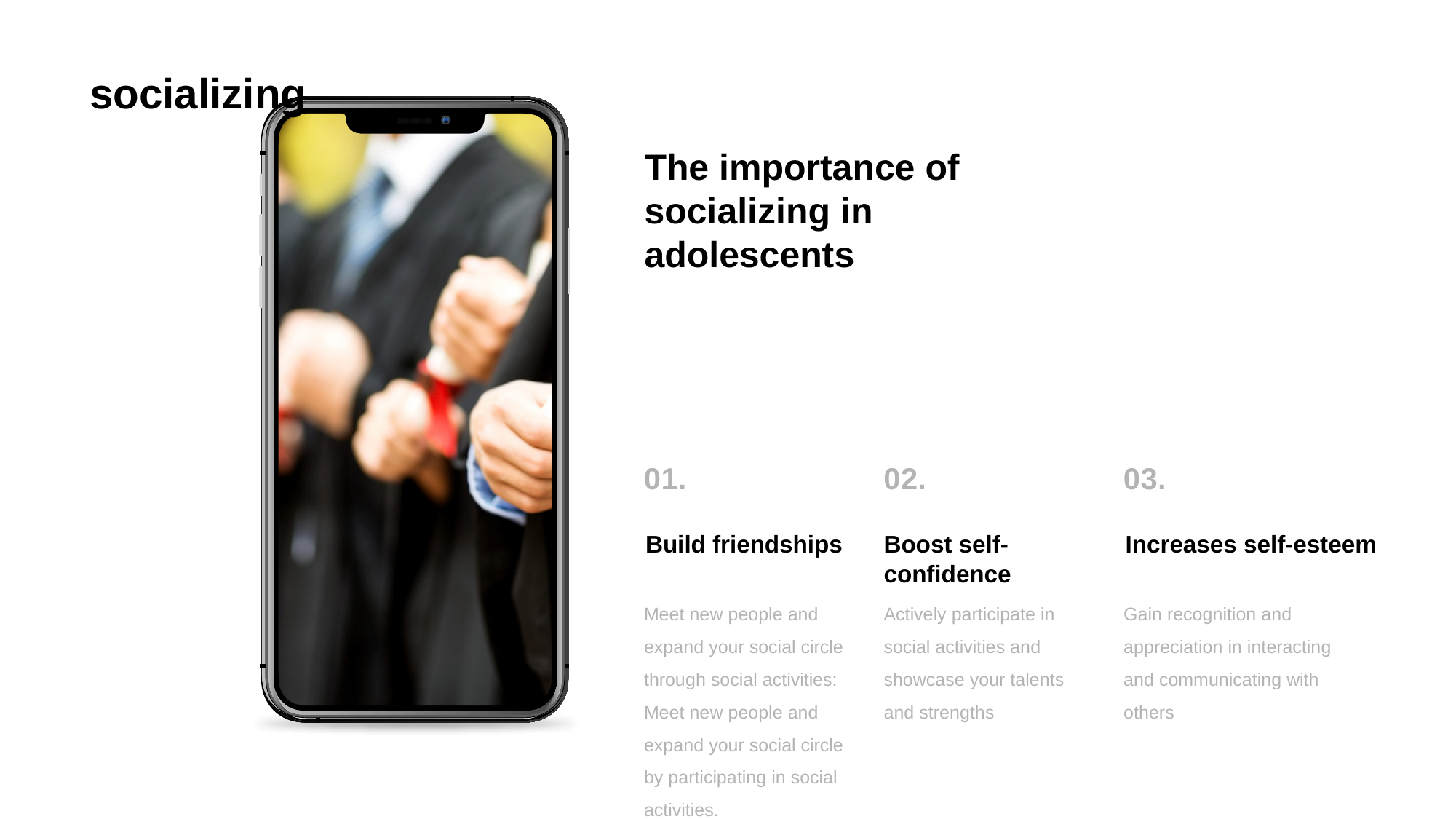

# socializing

The importance of socializing in adolescents
0 1.
0 2.
0 3.
Build friendships
Boost self-confidence
Increases self-esteem
Meet new people and expand your social circle through social activities: Meet new people and expand your social circle by participating in social activities.
Actively participate in social activities and showcase your talents and strengths
Gain recognition and appreciation in interacting and communicating with others